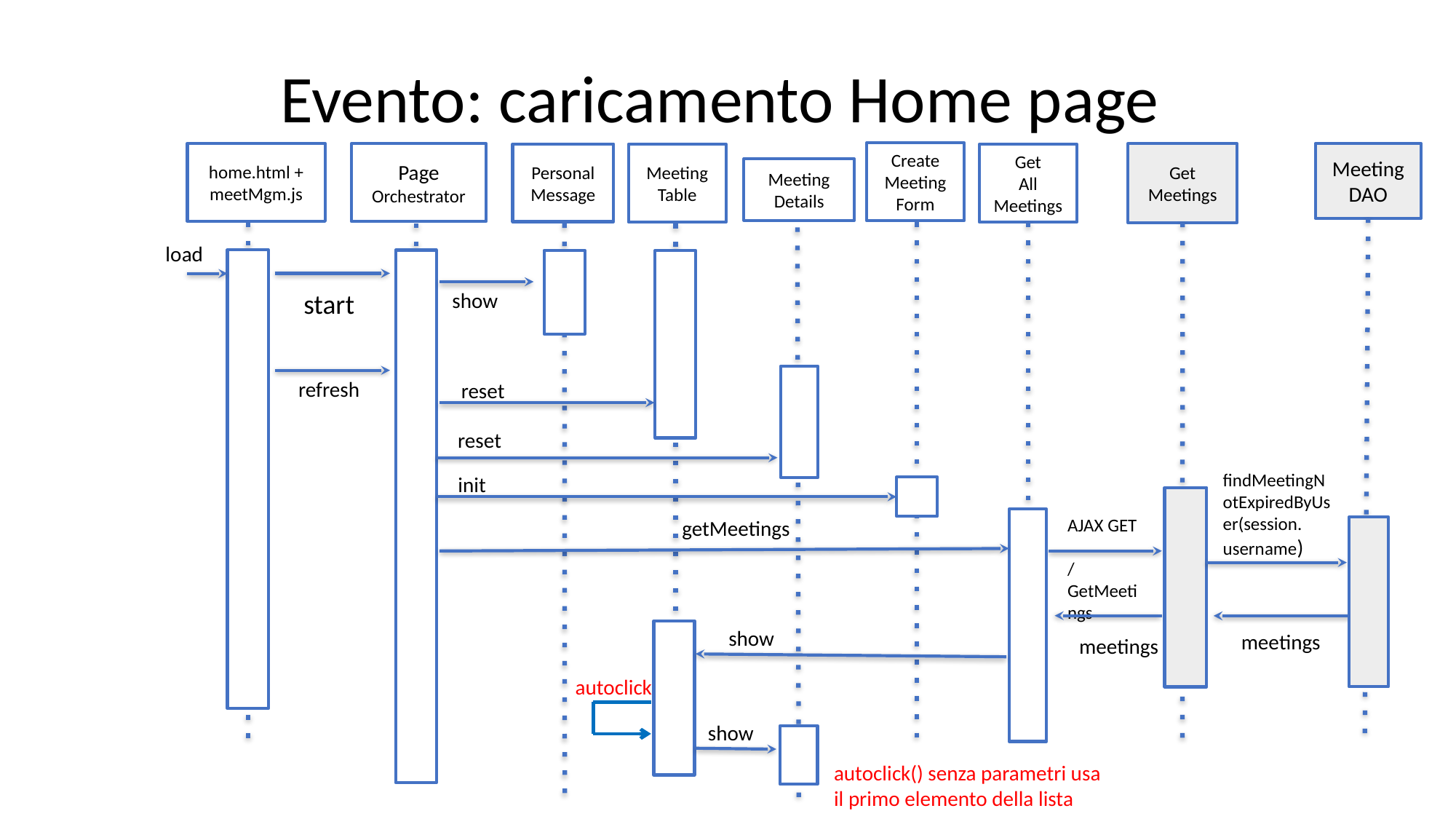

# Evento: caricamento Home page
Create
Meeting
Form
home.html + meetMgm.js
Get
Meetings
Page
Orchestrator
Meeting
DAO
Personal
Message
Meeting
Table
Get
All
Meetings
Meeting
Details
load

start
show

refresh
reset
reset
findMeetingNotExpiredByUser(session.
username)
init

AJAX GET

/GetMeetings
getMeetings

show

meetings
meetings
autoclick
show

autoclick() senza parametri usa
il primo elemento della lista